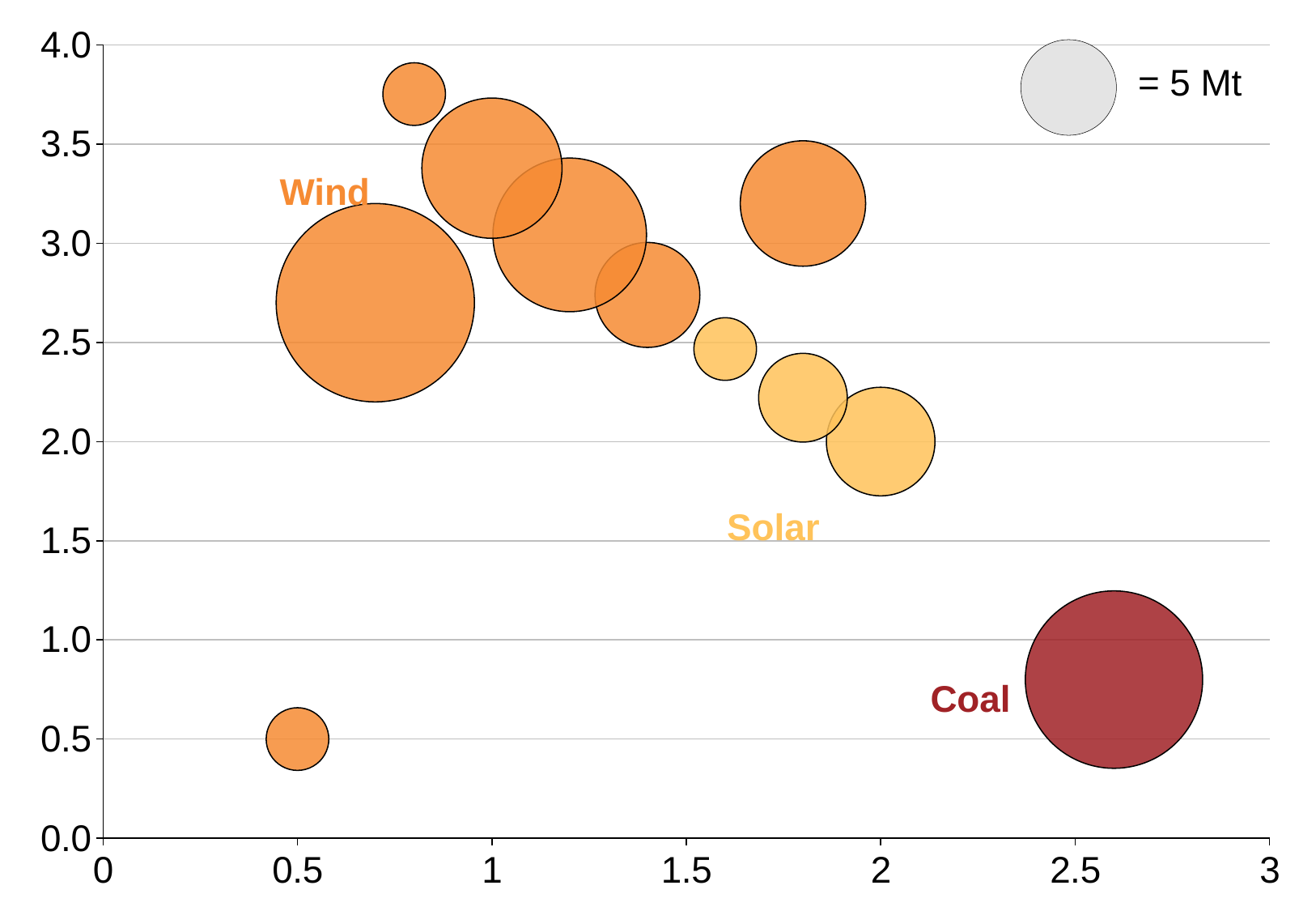

### Chart

| Category | Y-Values |
|---|---|
= 5 Mt
Wind
Solar
Coal